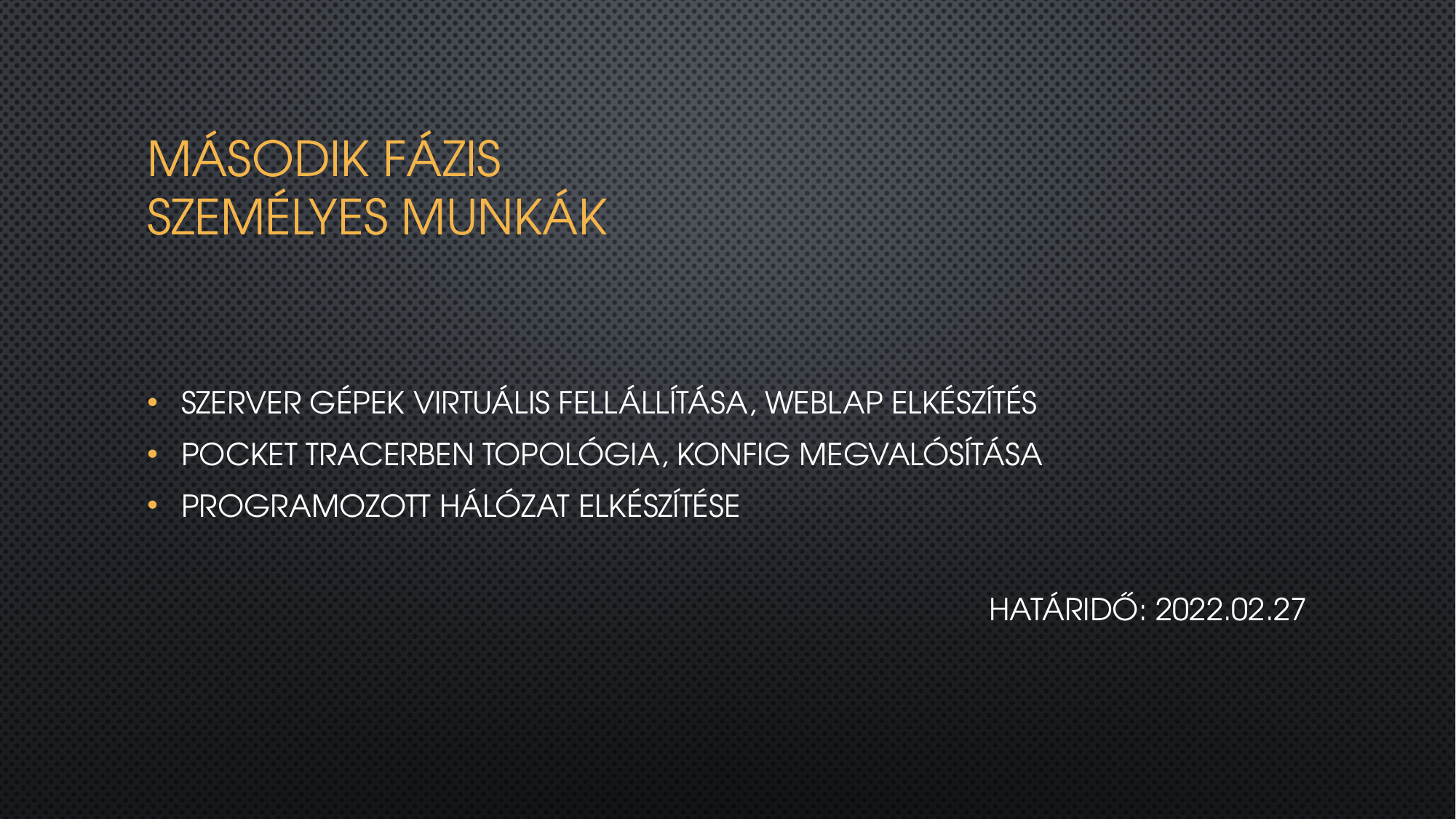

# Második fázis Személyes munkák
Szerver gépek virtuális fellállítása, Weblap elkészítés
Pocket Tracerben topológia, konfig megvalósítása
Programozott hálózat elkészítése

Határidő: 2022.02.27